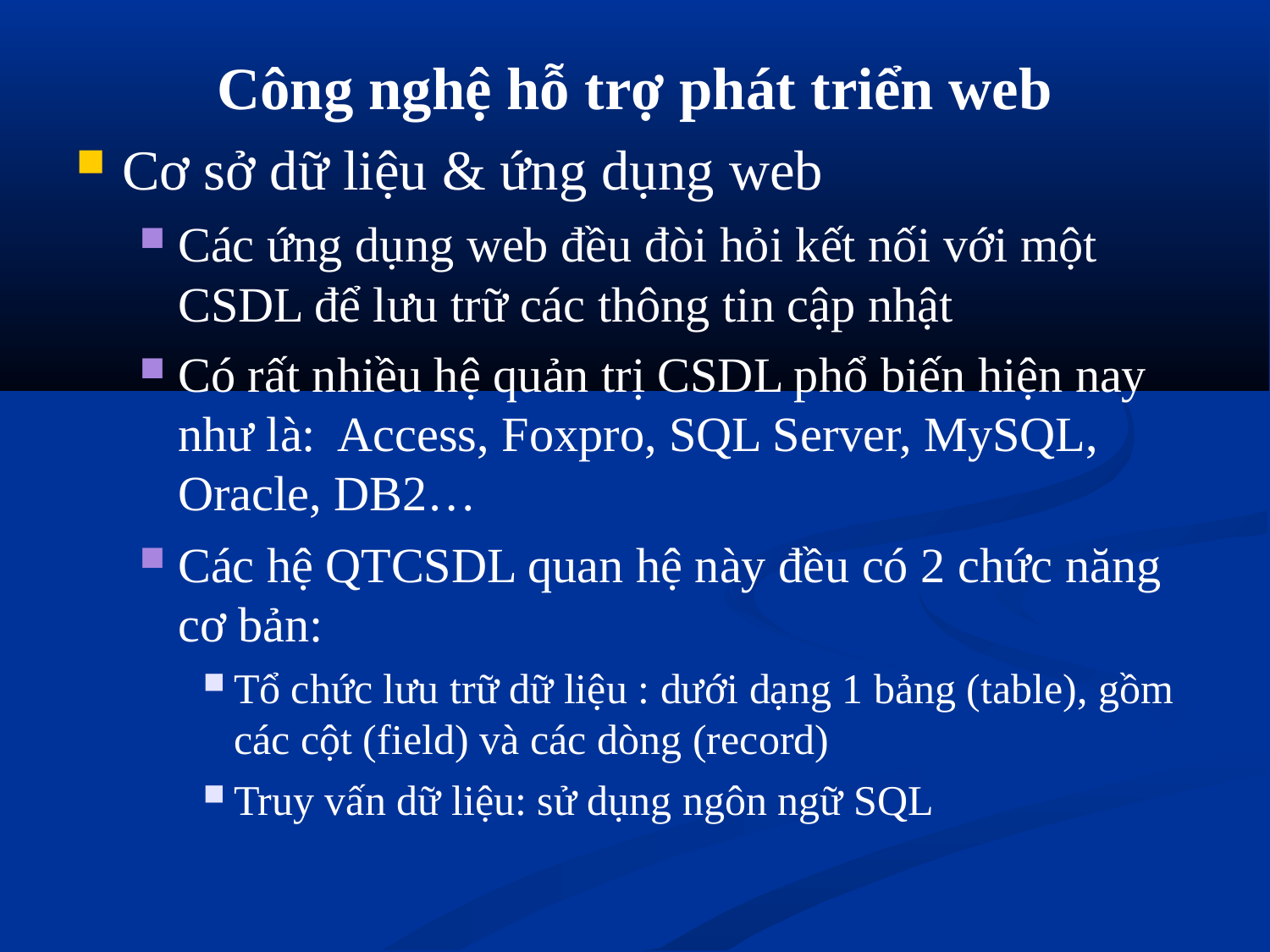

Công nghệ hỗ trợ phát triển web
Cơ sở dữ liệu & ứng dụng web
Các ứng dụng web đều đòi hỏi kết nối với một CSDL để lưu trữ các thông tin cập nhật
Có rất nhiều hệ quản trị CSDL phổ biến hiện nay như là:  Access, Foxpro, SQL Server, MySQL, Oracle, DB2…
Các hệ QTCSDL quan hệ này đều có 2 chức năng cơ bản:
Tổ chức lưu trữ dữ liệu : dưới dạng 1 bảng (table), gồm các cột (field) và các dòng (record)
Truy vấn dữ liệu: sử dụng ngôn ngữ SQL